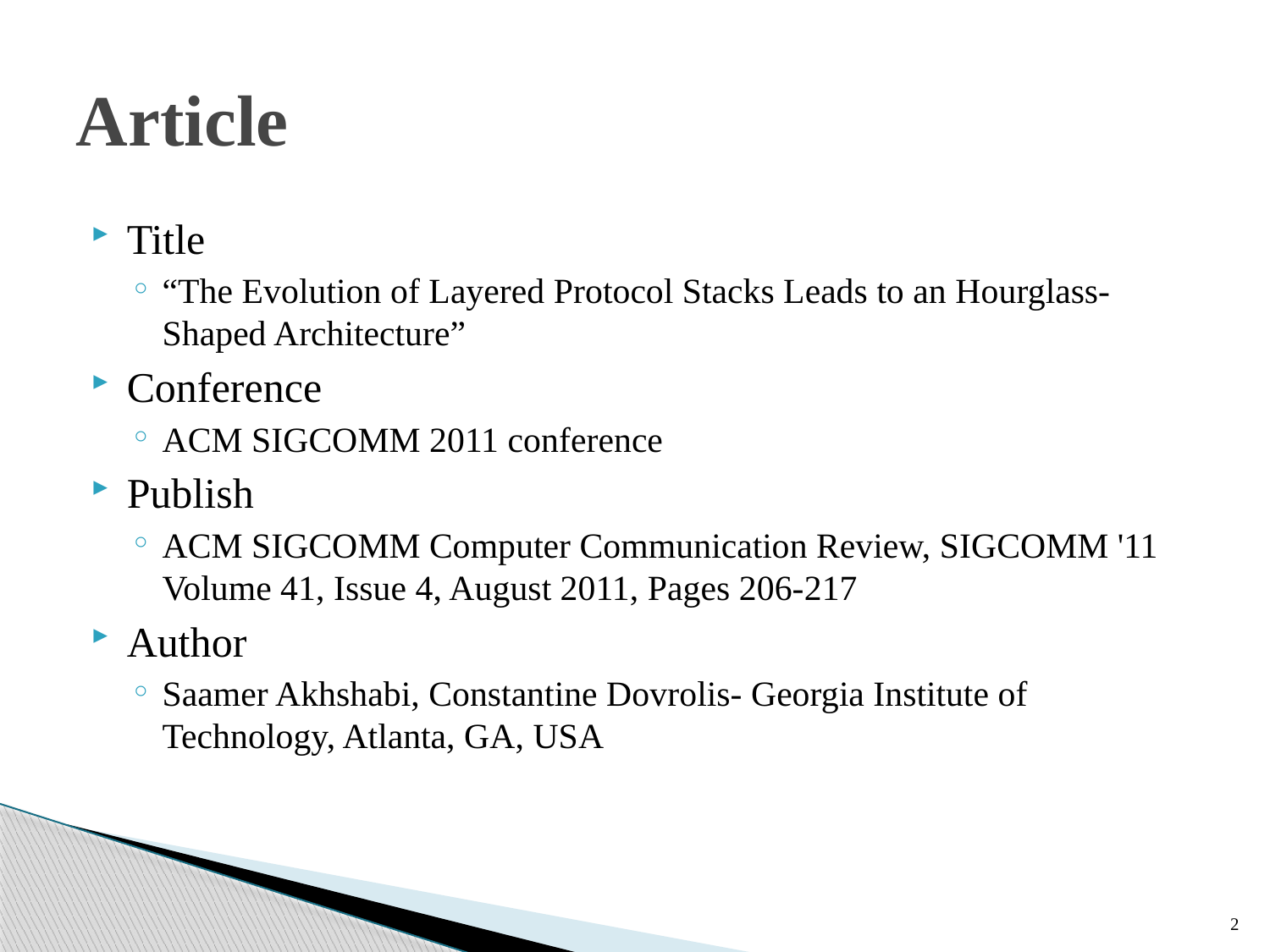

# Article
Title
“The Evolution of Layered Protocol Stacks Leads to an Hourglass-Shaped Architecture”
Conference
ACM SIGCOMM 2011 conference
Publish
ACM SIGCOMM Computer Communication Review, SIGCOMM '11 Volume 41, Issue 4, August 2011, Pages 206-217
Author
Saamer Akhshabi, Constantine Dovrolis- Georgia Institute of Technology, Atlanta, GA, USA

2